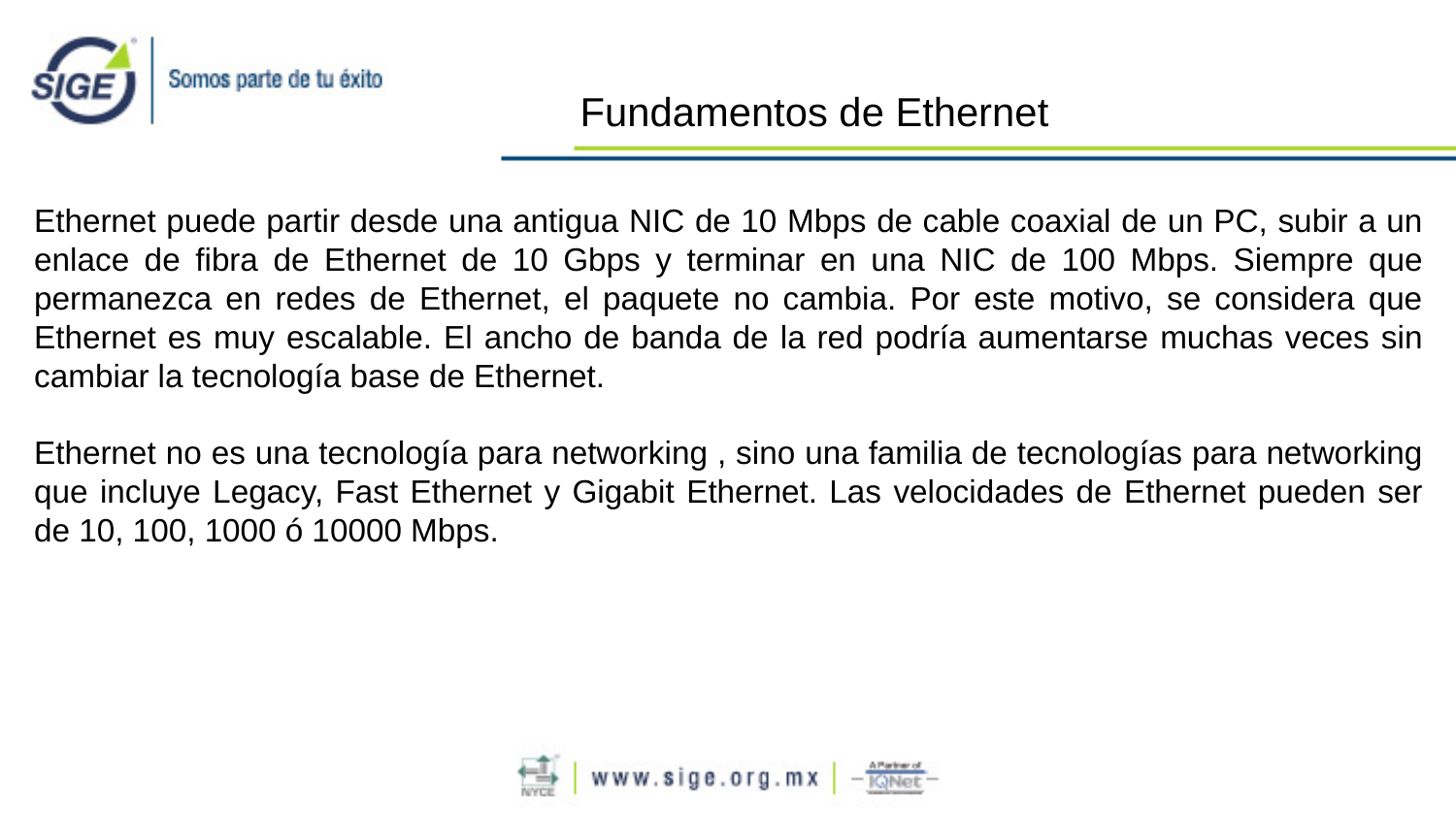

Fundamentos de Ethernet
Ethernet puede partir desde una antigua NIC de 10 Mbps de cable coaxial de un PC, subir a un enlace de fibra de Ethernet de 10 Gbps y terminar en una NIC de 100 Mbps. Siempre que permanezca en redes de Ethernet, el paquete no cambia. Por este motivo, se considera que Ethernet es muy escalable. El ancho de banda de la red podría aumentarse muchas veces sin cambiar la tecnología base de Ethernet.

Ethernet no es una tecnología para networking , sino una familia de tecnologías para networking que incluye Legacy, Fast Ethernet y Gigabit Ethernet. Las velocidades de Ethernet pueden ser de 10, 100, 1000 ó 10000 Mbps.